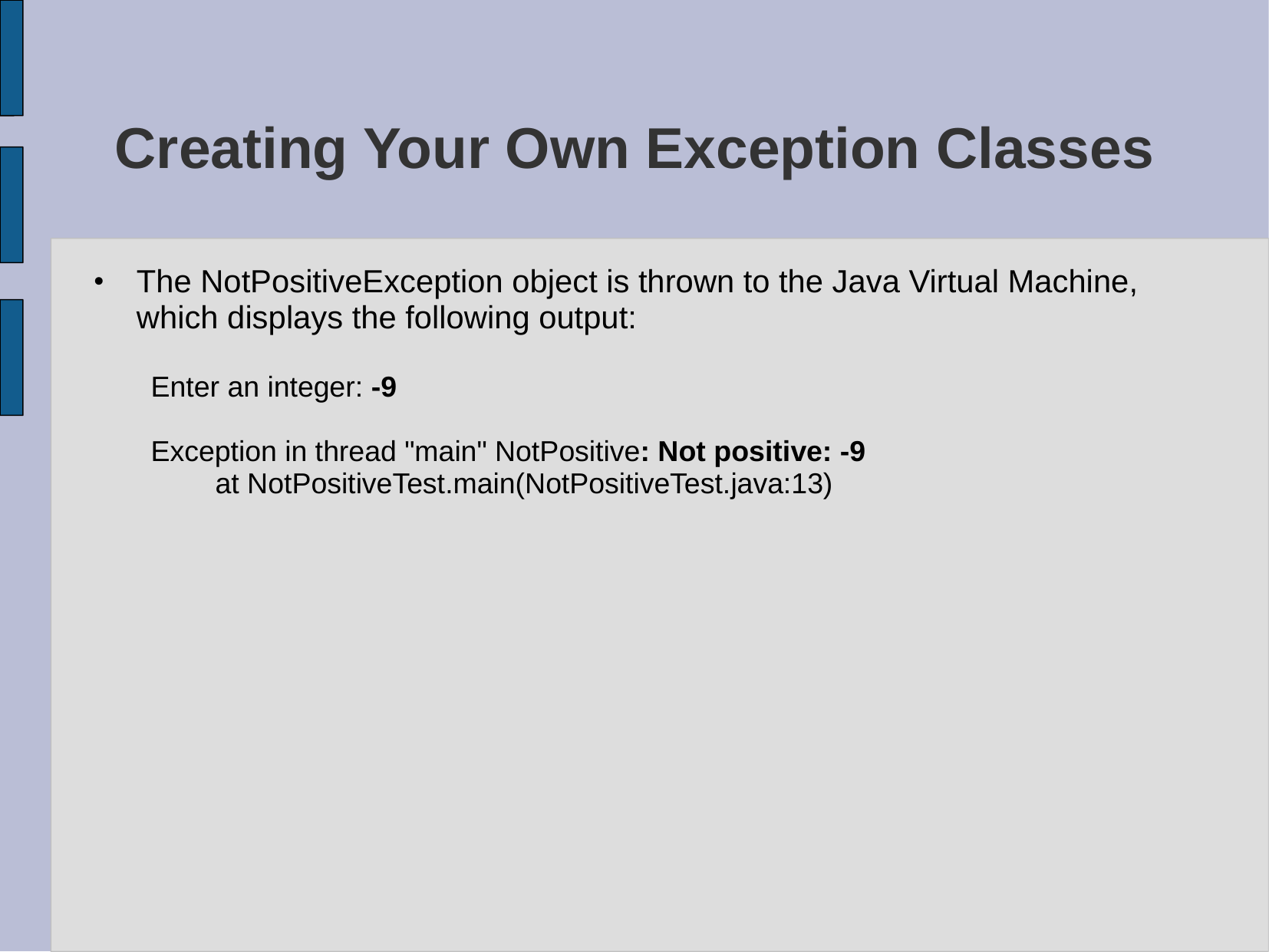

# Creating Your Own Exception Classes
The NotPositiveException object is thrown to the Java Virtual Machine, which displays the following output:

Enter an integer: -9

Exception in thread "main" NotPositive: Not positive: -9
        at NotPositiveTest.main(NotPositiveTest.java:13)